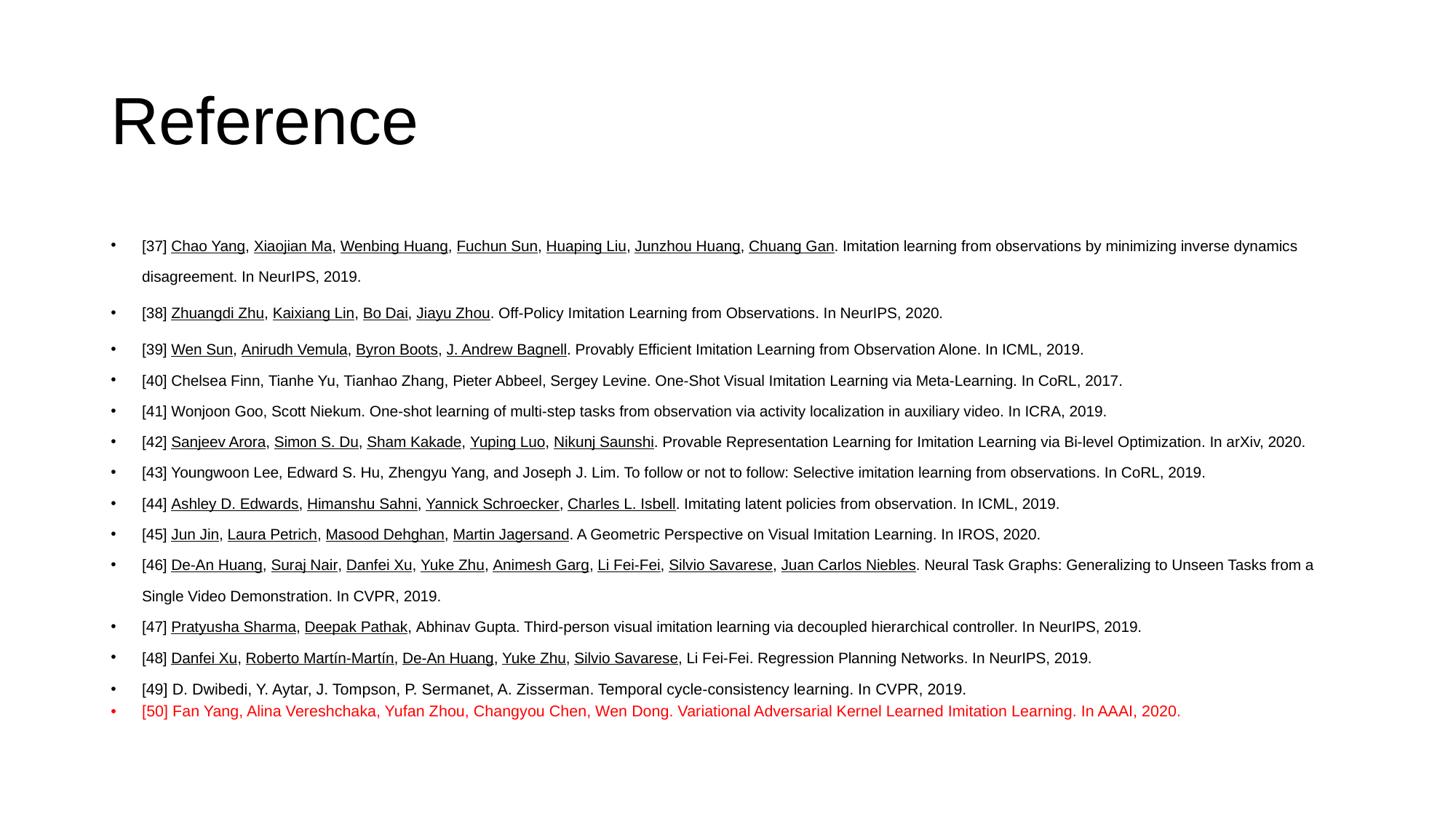

# Reference
[37] Chao Yang, Xiaojian Ma, Wenbing Huang, Fuchun Sun, Huaping Liu, Junzhou Huang, Chuang Gan. Imitation learning from observations by minimizing inverse dynamics disagreement. In NeurIPS, 2019.
[38] Zhuangdi Zhu, Kaixiang Lin, Bo Dai, Jiayu Zhou. Off-Policy Imitation Learning from Observations. In NeurIPS, 2020.
[39] Wen Sun, Anirudh Vemula, Byron Boots, J. Andrew Bagnell. Provably Efficient Imitation Learning from Observation Alone. In ICML, 2019.
[40] Chelsea Finn, Tianhe Yu, Tianhao Zhang, Pieter Abbeel, Sergey Levine. One-Shot Visual Imitation Learning via Meta-Learning. In CoRL, 2017.
[41] Wonjoon Goo, Scott Niekum. One-shot learning of multi-step tasks from observation via activity localization in auxiliary video. In ICRA, 2019.
[42] Sanjeev Arora, Simon S. Du, Sham Kakade, Yuping Luo, Nikunj Saunshi. Provable Representation Learning for Imitation Learning via Bi-level Optimization. In arXiv, 2020.
[43] Youngwoon Lee, Edward S. Hu, Zhengyu Yang, and Joseph J. Lim. To follow or not to follow: Selective imitation learning from observations. In CoRL, 2019.
[44] Ashley D. Edwards, Himanshu Sahni, Yannick Schroecker, Charles L. Isbell. Imitating latent policies from observation. In ICML, 2019.
[45] Jun Jin, Laura Petrich, Masood Dehghan, Martin Jagersand. A Geometric Perspective on Visual Imitation Learning. In IROS, 2020.
[46] De-An Huang, Suraj Nair, Danfei Xu, Yuke Zhu, Animesh Garg, Li Fei-Fei, Silvio Savarese, Juan Carlos Niebles. Neural Task Graphs: Generalizing to Unseen Tasks from a Single Video Demonstration. In CVPR, 2019.
[47] Pratyusha Sharma, Deepak Pathak, Abhinav Gupta. Third-person visual imitation learning via decoupled hierarchical controller. In NeurIPS, 2019.
[48] Danfei Xu, Roberto Martín-Martín, De-An Huang, Yuke Zhu, Silvio Savarese, Li Fei-Fei. Regression Planning Networks. In NeurIPS, 2019.
[49] D. Dwibedi, Y. Aytar, J. Tompson, P. Sermanet, A. Zisserman. Temporal cycle-consistency learning. In CVPR, 2019.
[50] Fan Yang, Alina Vereshchaka, Yufan Zhou, Changyou Chen, Wen Dong. Variational Adversarial Kernel Learned Imitation Learning. In AAAI, 2020.